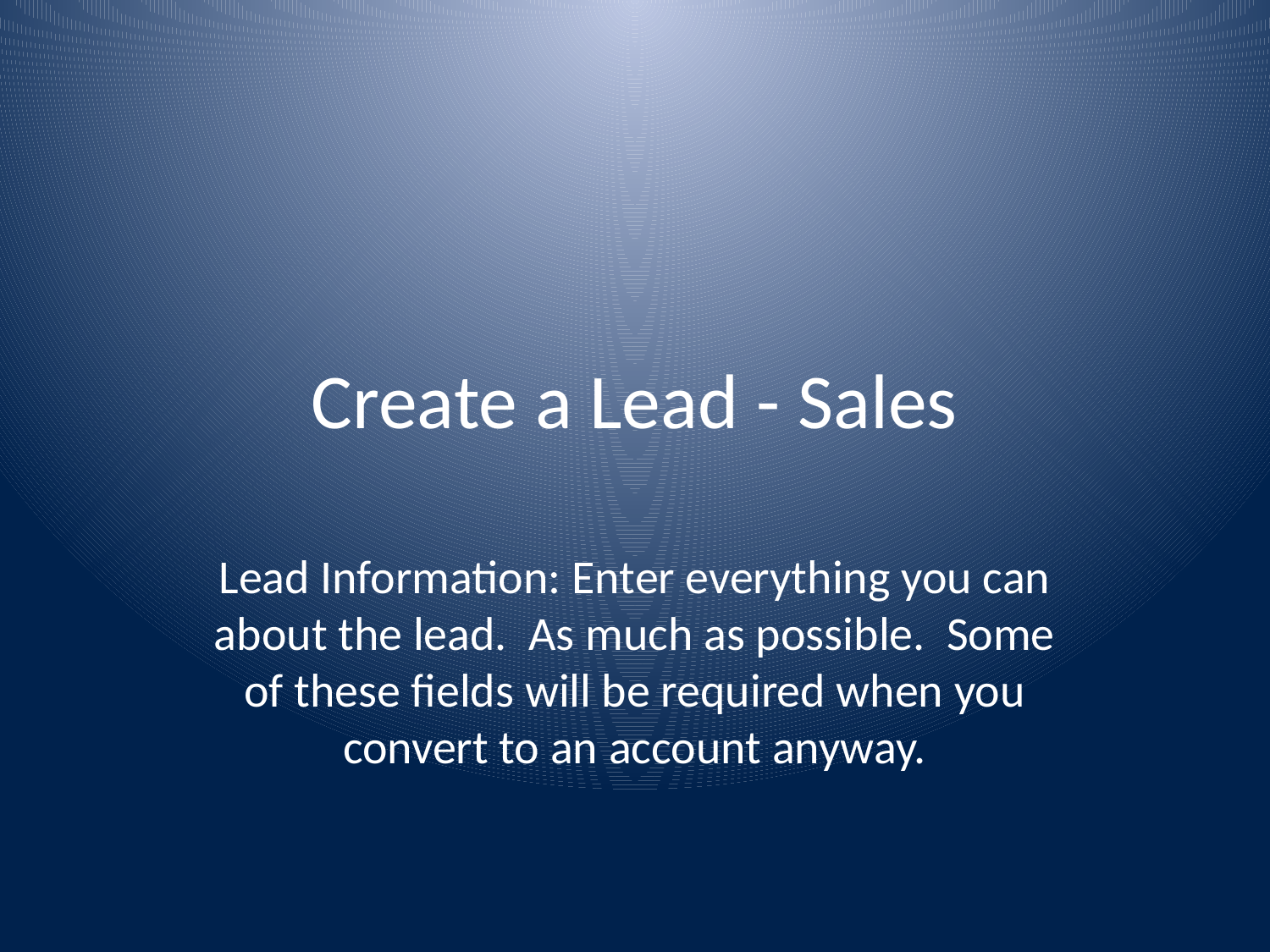

# Create a Lead - Sales
Lead Information: Enter everything you can about the lead.  As much as possible.  Some of these fields will be required when you convert to an account anyway.